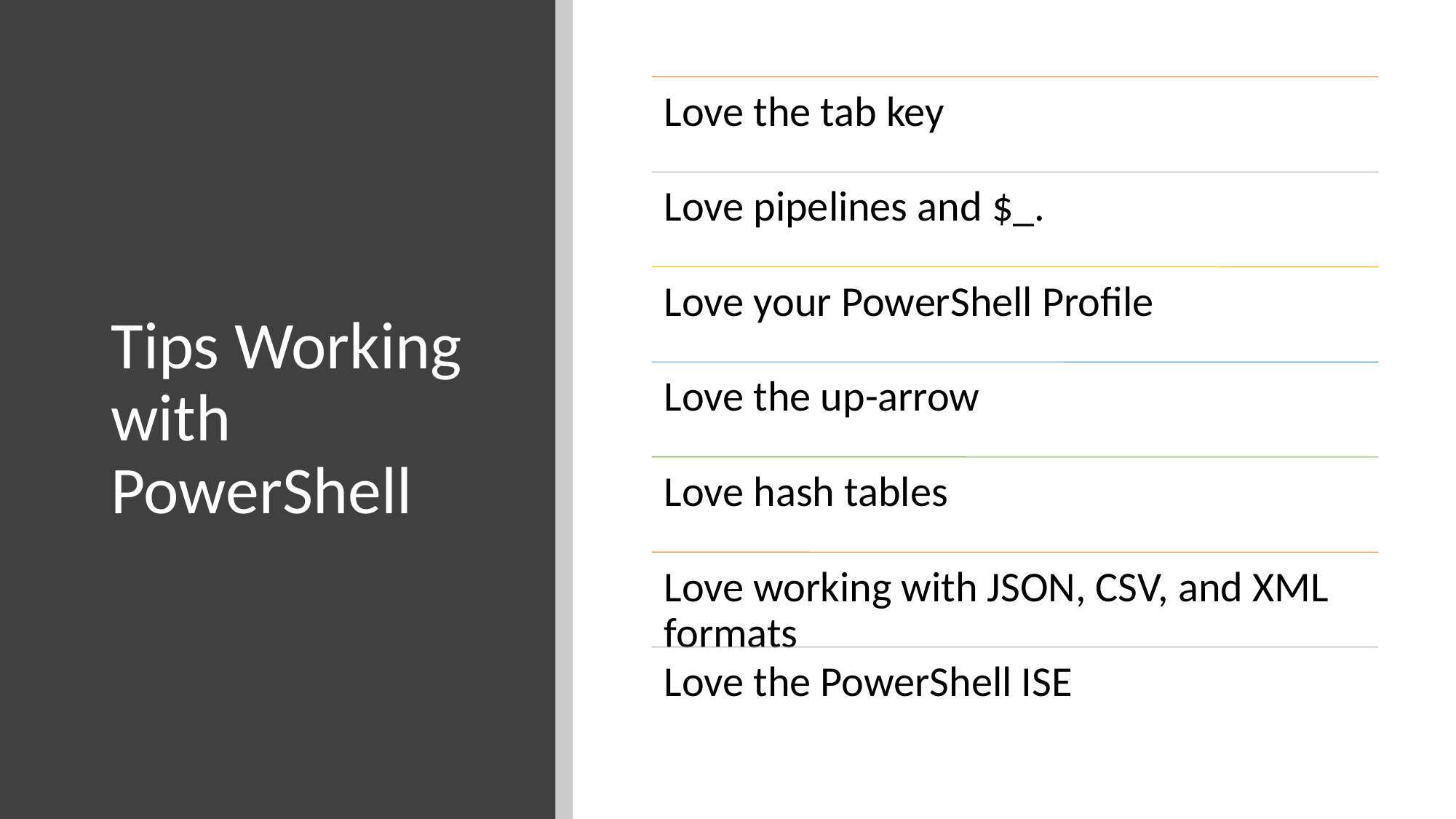

Love the tab key
Love pipelines and $_.
Love your PowerShell Profile
Love the up-arrow
Love hash tables
Love working with JSON, CSV, and XML formats
Love the PowerShell ISE
# Tips Working with PowerShell